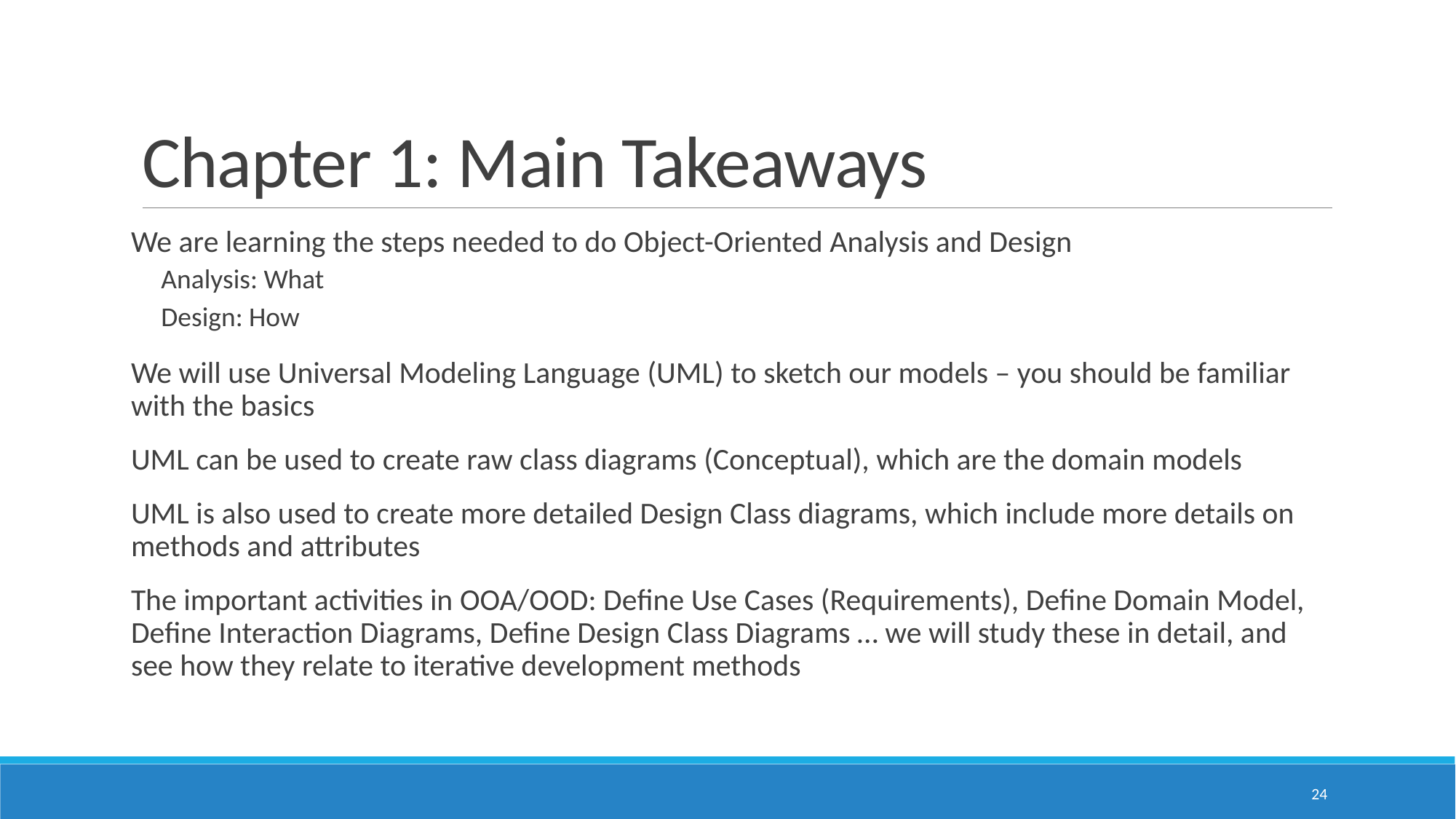

# Chapter 1: Main Takeaways
We are learning the steps needed to do Object-Oriented Analysis and Design
 Analysis: What
 Design: How
We will use Universal Modeling Language (UML) to sketch our models – you should be familiar with the basics
UML can be used to create raw class diagrams (Conceptual), which are the domain models
UML is also used to create more detailed Design Class diagrams, which include more details on methods and attributes
The important activities in OOA/OOD: Define Use Cases (Requirements), Define Domain Model, Define Interaction Diagrams, Define Design Class Diagrams … we will study these in detail, and see how they relate to iterative development methods
24